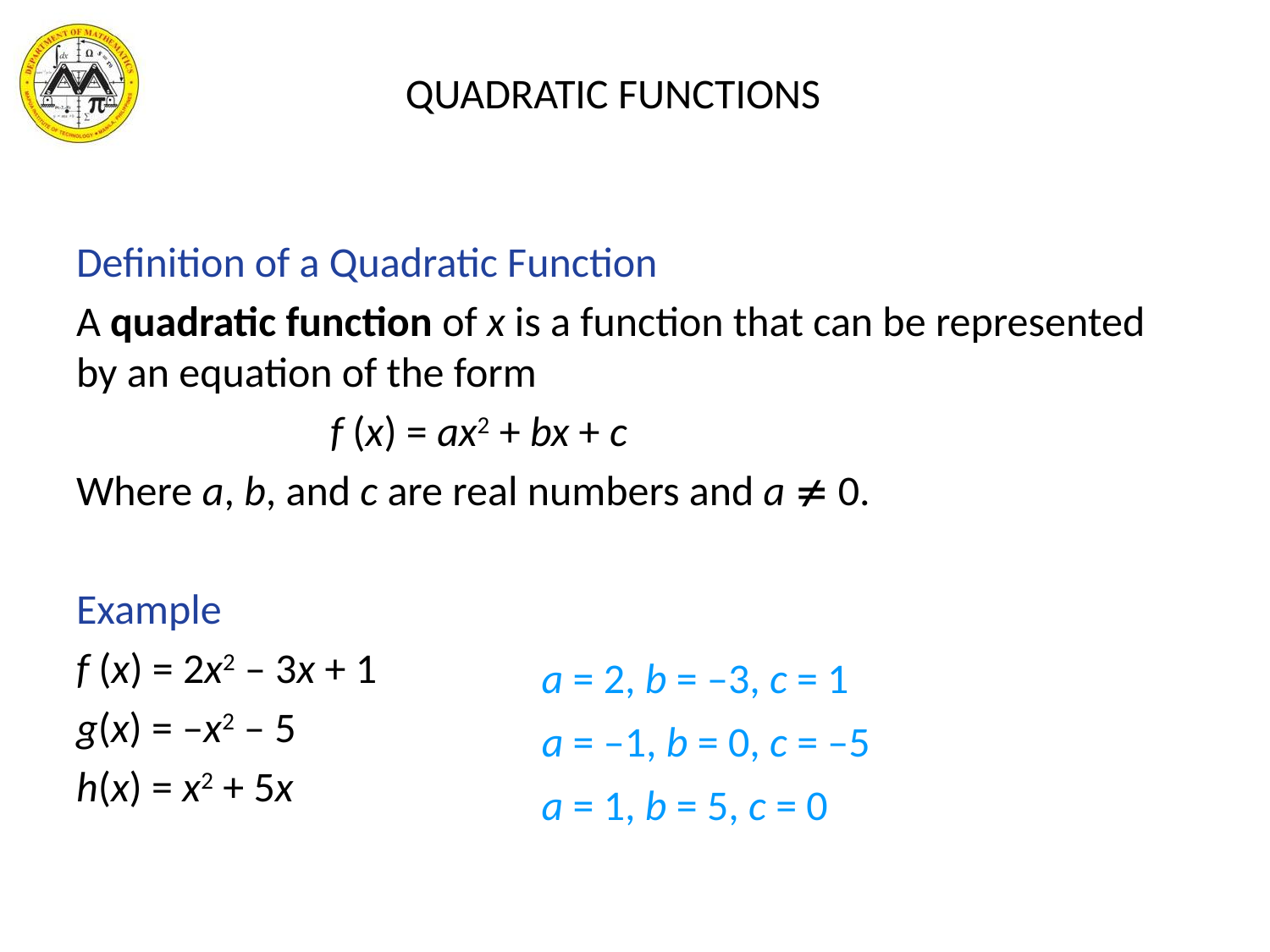

# QUADRATIC FUNCTIONS

Definition of a Quadratic Function
A quadratic function of x is a function that can be represented by an equation of the form
		f (x) = ax2 + bx + c
Where a, b, and c are real numbers and a ≠ 0.

Example
f (x) = 2x2 – 3x + 1
g(x) = –x2 – 5
h(x) = x2 + 5x
a = 2, b = –3, c = 1
a = –1, b = 0, c = –5
a = 1, b = 5, c = 0